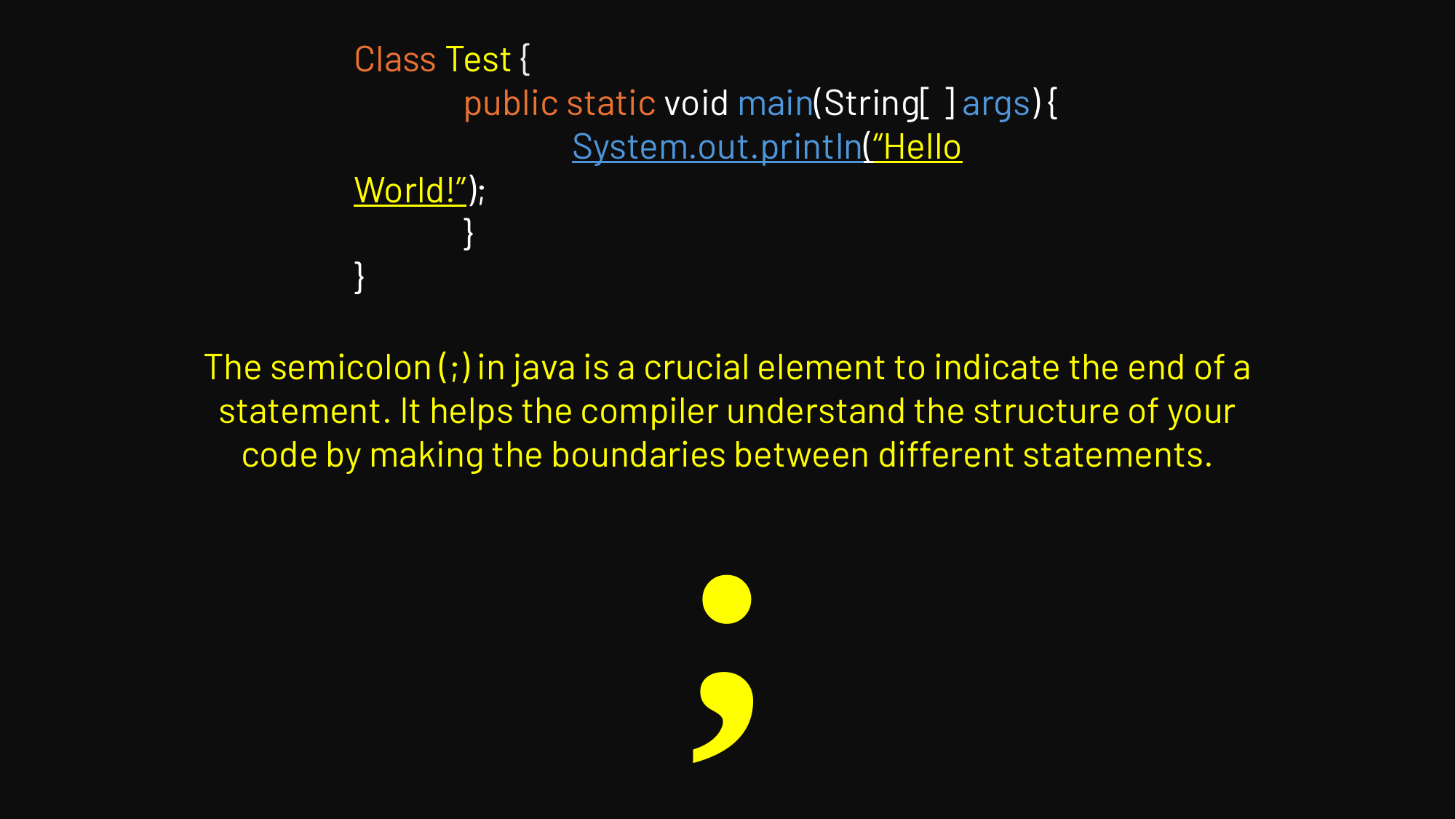

Class Test {
	public static void main(String[ ] args) {
		System.out.println(“Hello World!”);
	}
}
The semicolon (;) in java is a crucial element to indicate the end of a statement. It helps the compiler understand the structure of your code by making the boundaries between different statements.
;